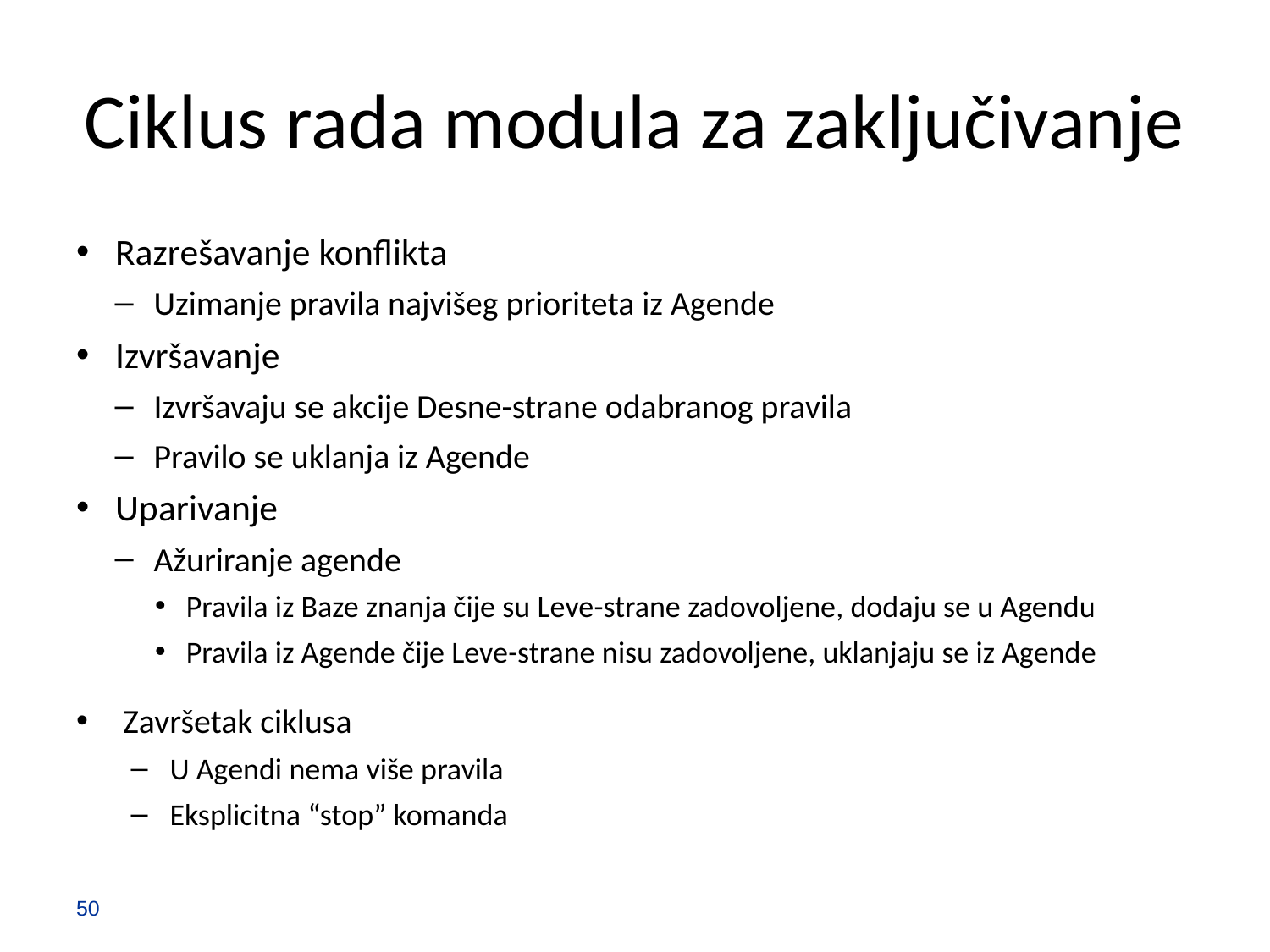

# Ciklus rada modula za zaključivanje
Razrešavanje konflikta
Uzimanje pravila najvišeg prioriteta iz Agende
Izvršavanje
Izvršavaju se akcije Desne-strane odabranog pravila
Pravilo se uklanja iz Agende
Uparivanje
Ažuriranje agende
Pravila iz Baze znanja čije su Leve-strane zadovoljene, dodaju se u Agendu
Pravila iz Agende čije Leve-strane nisu zadovoljene, uklanjaju se iz Agende
Završetak ciklusa
U Agendi nema više pravila
Eksplicitna “stop” komanda
50